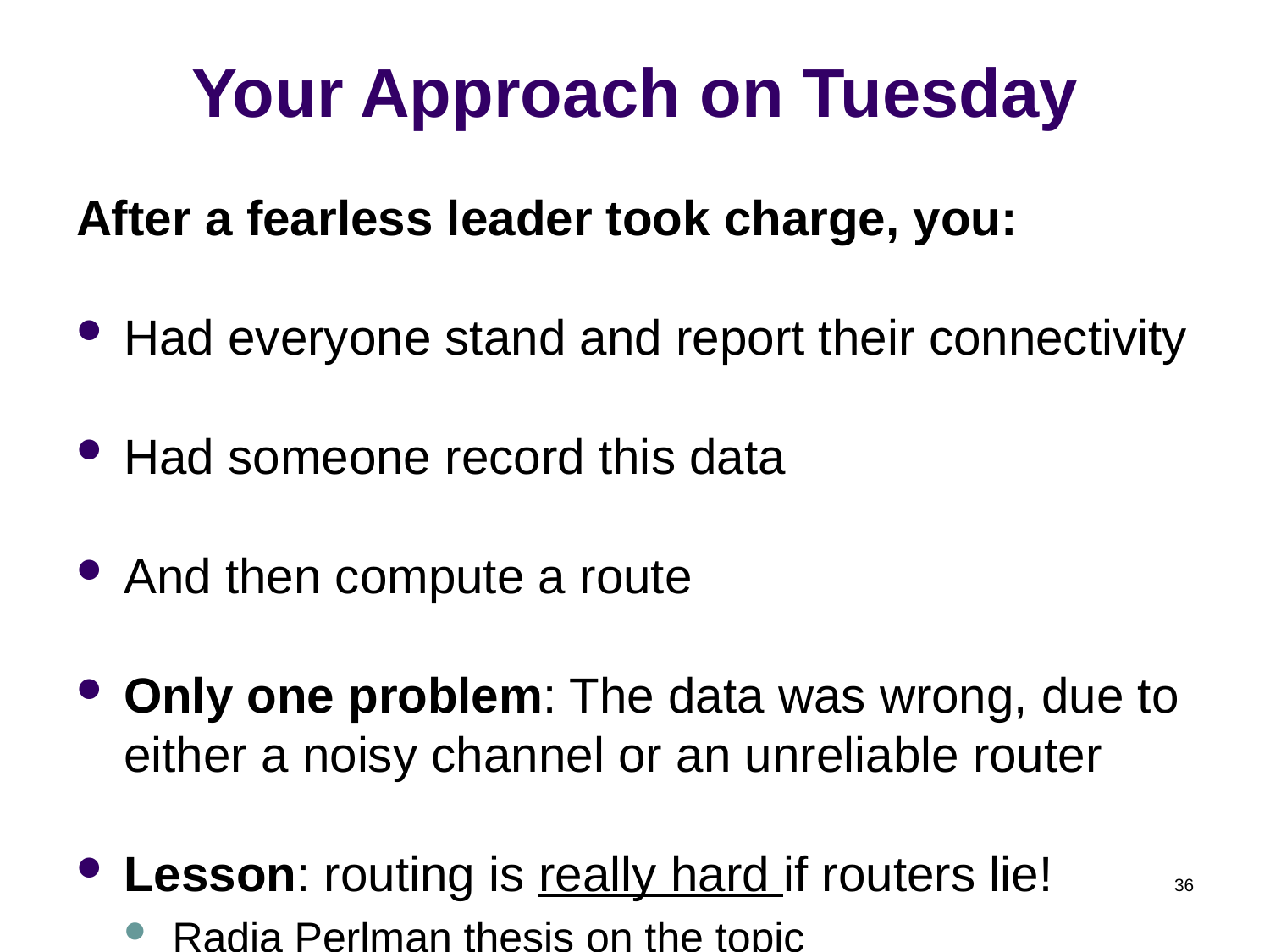

# Your Approach on Tuesday
After a fearless leader took charge, you:

Had everyone stand and report their connectivity

Had someone record this data

And then compute a route

Only one problem: The data was wrong, due to either a noisy channel or an unreliable router

Lesson: routing is really hard if routers lie!
Radia Perlman thesis on the topic
36